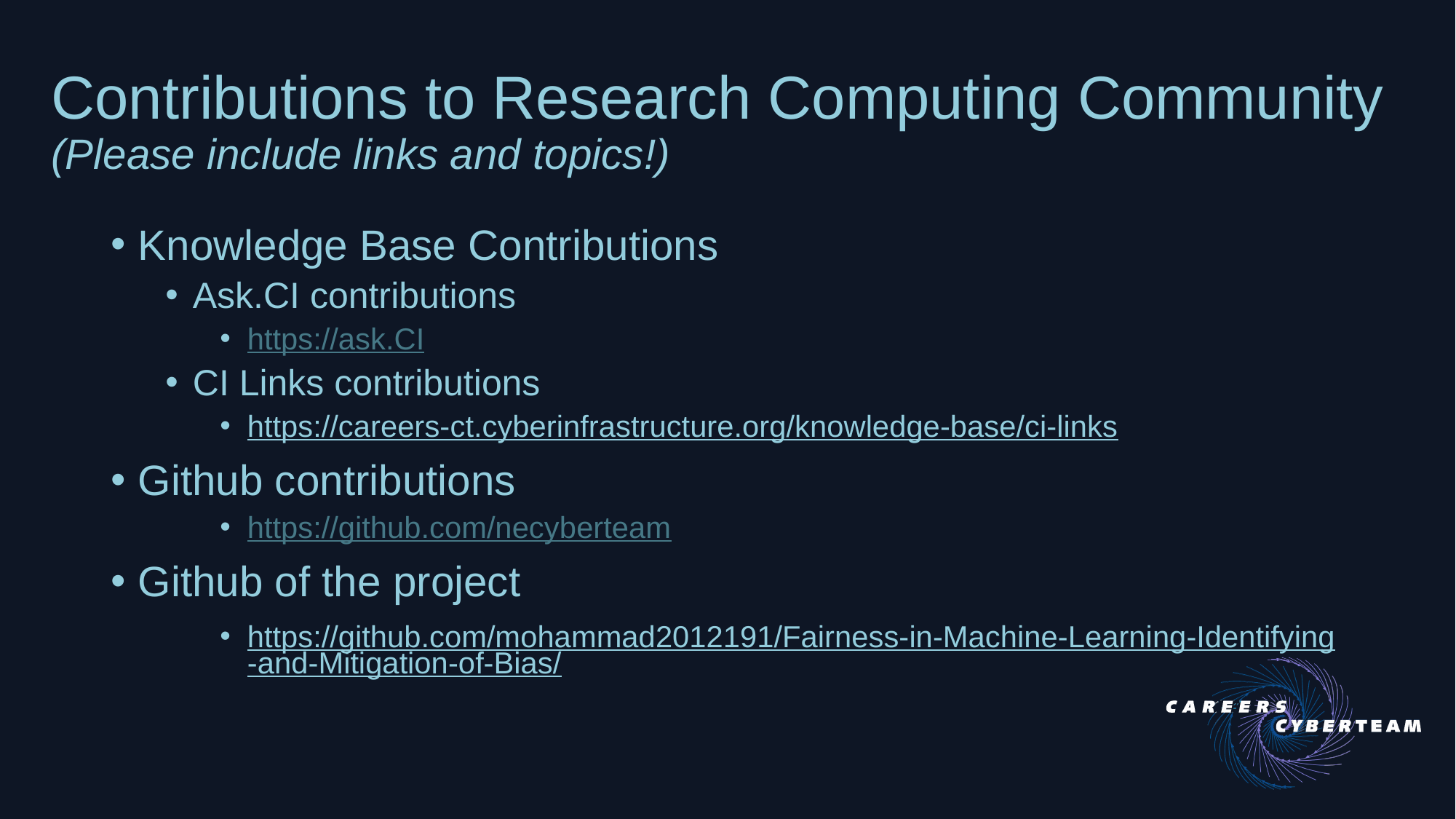

# Contributions to Research Computing Community
(Please include links and topics!)
Knowledge Base Contributions
Ask.CI contributions
https://ask.CI
CI Links contributions
https://careers-ct.cyberinfrastructure.org/knowledge-base/ci-links
Github contributions
https://github.com/necyberteam
Github of the project
https://github.com/mohammad2012191/Fairness-in-Machine-Learning-Identifying-and-Mitigation-of-Bias/